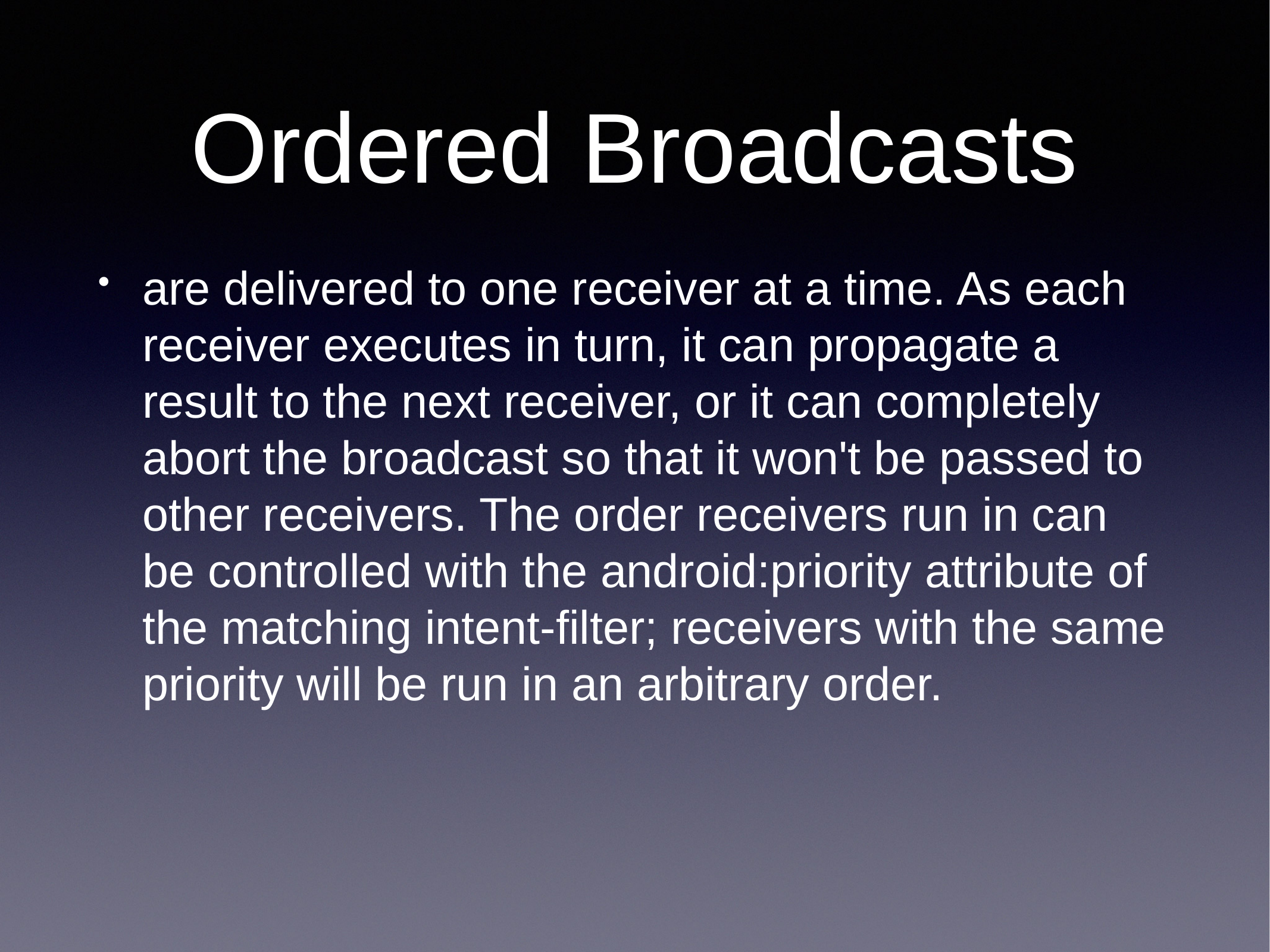

# Ordered Broadcasts
are delivered to one receiver at a time. As each receiver executes in turn, it can propagate a result to the next receiver, or it can completely abort the broadcast so that it won't be passed to other receivers. The order receivers run in can be controlled with the android:priority attribute of the matching intent-filter; receivers with the same priority will be run in an arbitrary order.